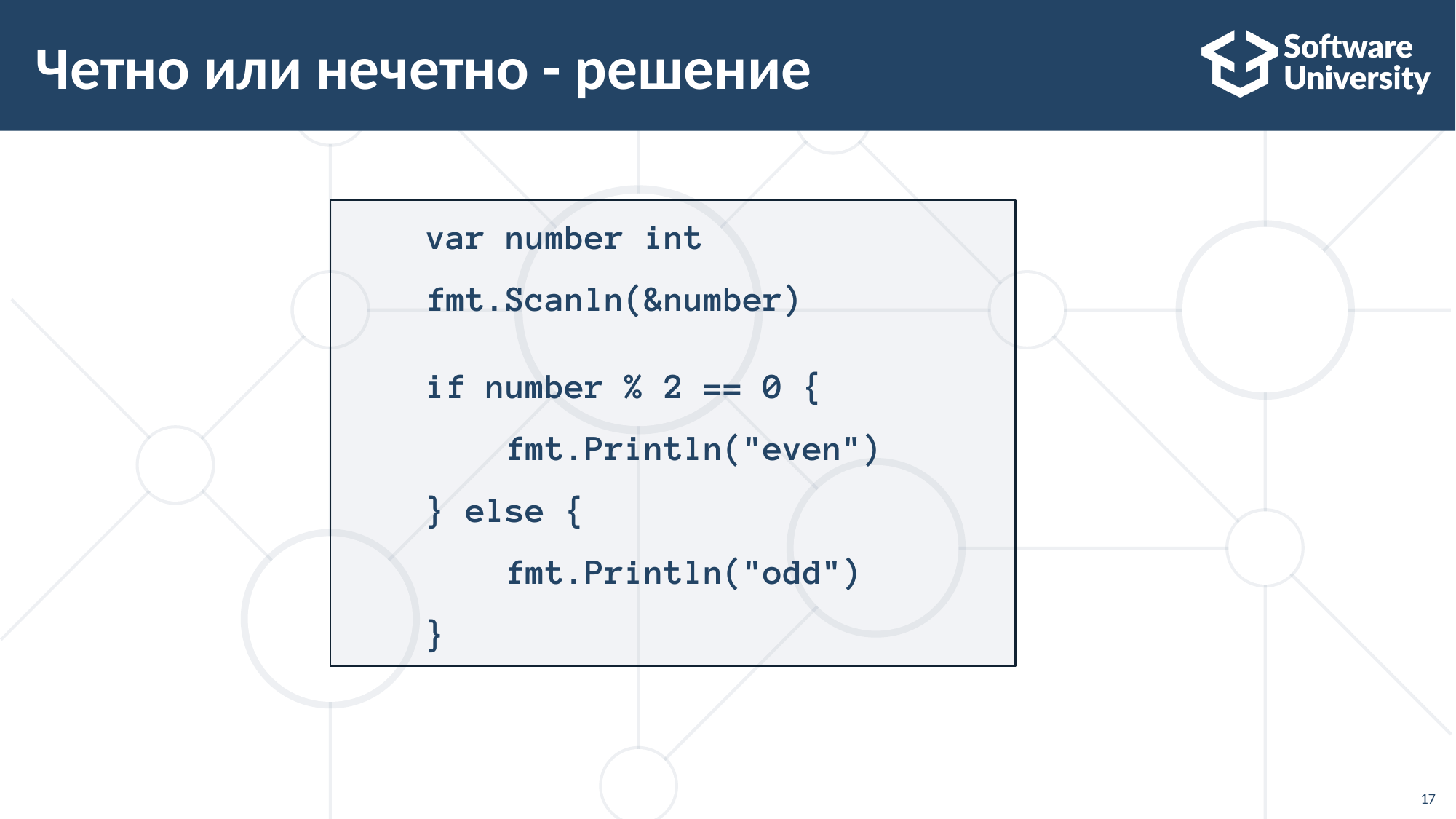

# Четно или нечетно - решение
    var number int
    fmt.Scanln(&number)
    if number % 2 == 0 {
        fmt.Println("even")
    } else {
        fmt.Println("odd")
    }
17